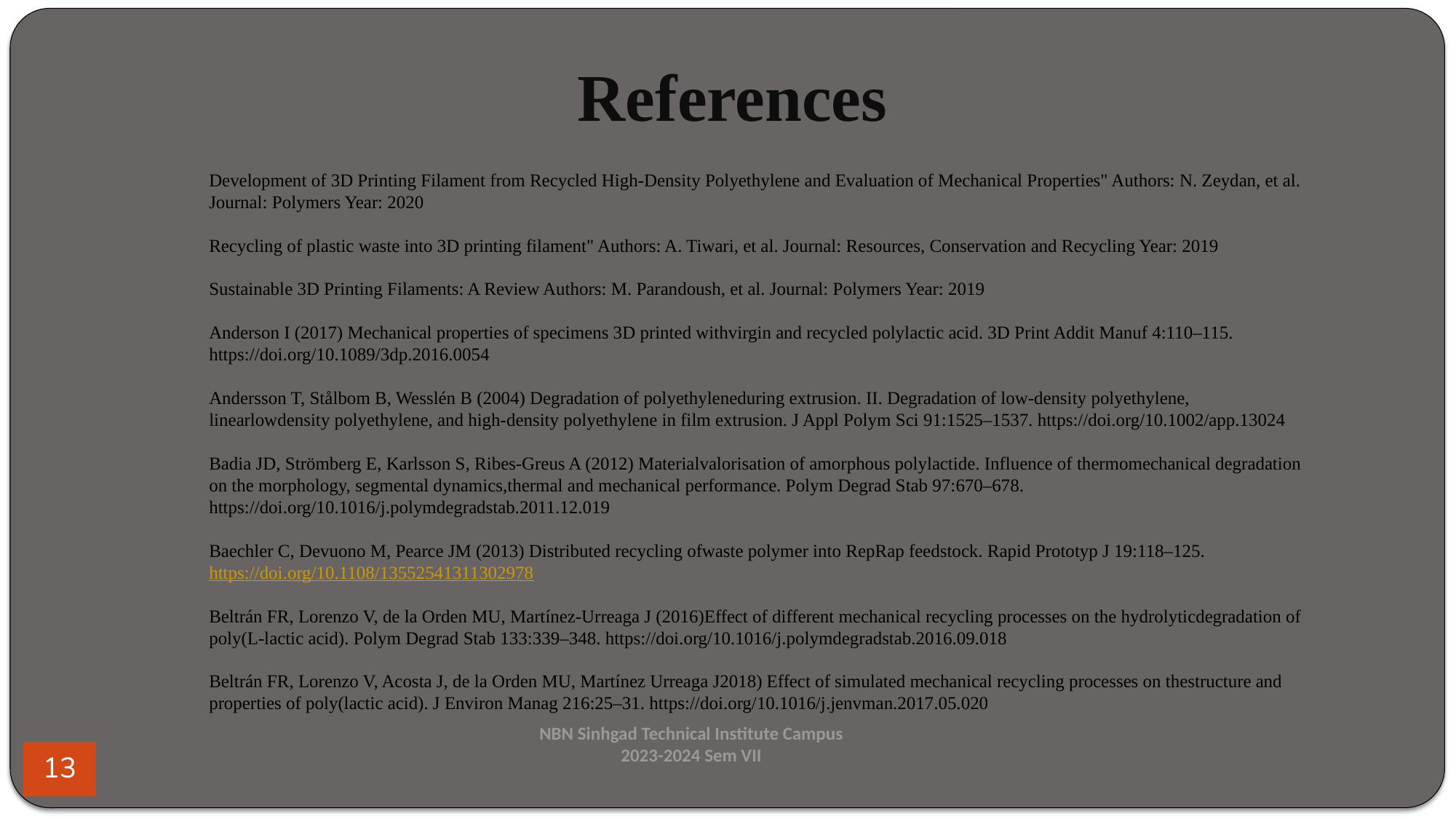

# References
Development of 3D Printing Filament from Recycled High-Density Polyethylene and Evaluation of Mechanical Properties" Authors: N. Zeydan, et al. Journal: Polymers Year: 2020

Recycling of plastic waste into 3D printing filament" Authors: A. Tiwari, et al. Journal: Resources, Conservation and Recycling Year: 2019

Sustainable 3D Printing Filaments: A Review Authors: M. Parandoush, et al. Journal: Polymers Year: 2019

Anderson I (2017) Mechanical properties of specimens 3D printed withvirgin and recycled polylactic acid. 3D Print Addit Manuf 4:110–115. https://doi.org/10.1089/3dp.2016.0054

Andersson T, Stålbom B, Wesslén B (2004) Degradation of polyethyleneduring extrusion. II. Degradation of low-density polyethylene, linearlowdensity polyethylene, and high-density polyethylene in film extrusion. J Appl Polym Sci 91:1525–1537. https://doi.org/10.1002/app.13024

Badia JD, Strömberg E, Karlsson S, Ribes-Greus A (2012) Materialvalorisation of amorphous polylactide. Influence of thermomechanical degradation on the morphology, segmental dynamics,thermal and mechanical performance. Polym Degrad Stab 97:670–678. https://doi.org/10.1016/j.polymdegradstab.2011.12.019

Baechler C, Devuono M, Pearce JM (2013) Distributed recycling ofwaste polymer into RepRap feedstock. Rapid Prototyp J 19:118–125. https://doi.org/10.1108/13552541311302978

Beltrán FR, Lorenzo V, de la Orden MU, Martínez-Urreaga J (2016)Effect of different mechanical recycling processes on the hydrolyticdegradation of poly(L-lactic acid). Polym Degrad Stab 133:339–348. https://doi.org/10.1016/j.polymdegradstab.2016.09.018

Beltrán FR, Lorenzo V, Acosta J, de la Orden MU, Martínez Urreaga J2018) Effect of simulated mechanical recycling processes on thestructure and properties of poly(lactic acid). J Environ Manag 216:25–31. https://doi.org/10.1016/j.jenvman.2017.05.020
NBN Sinhgad Technical Institute Campus
2023-2024 Sem VII
13